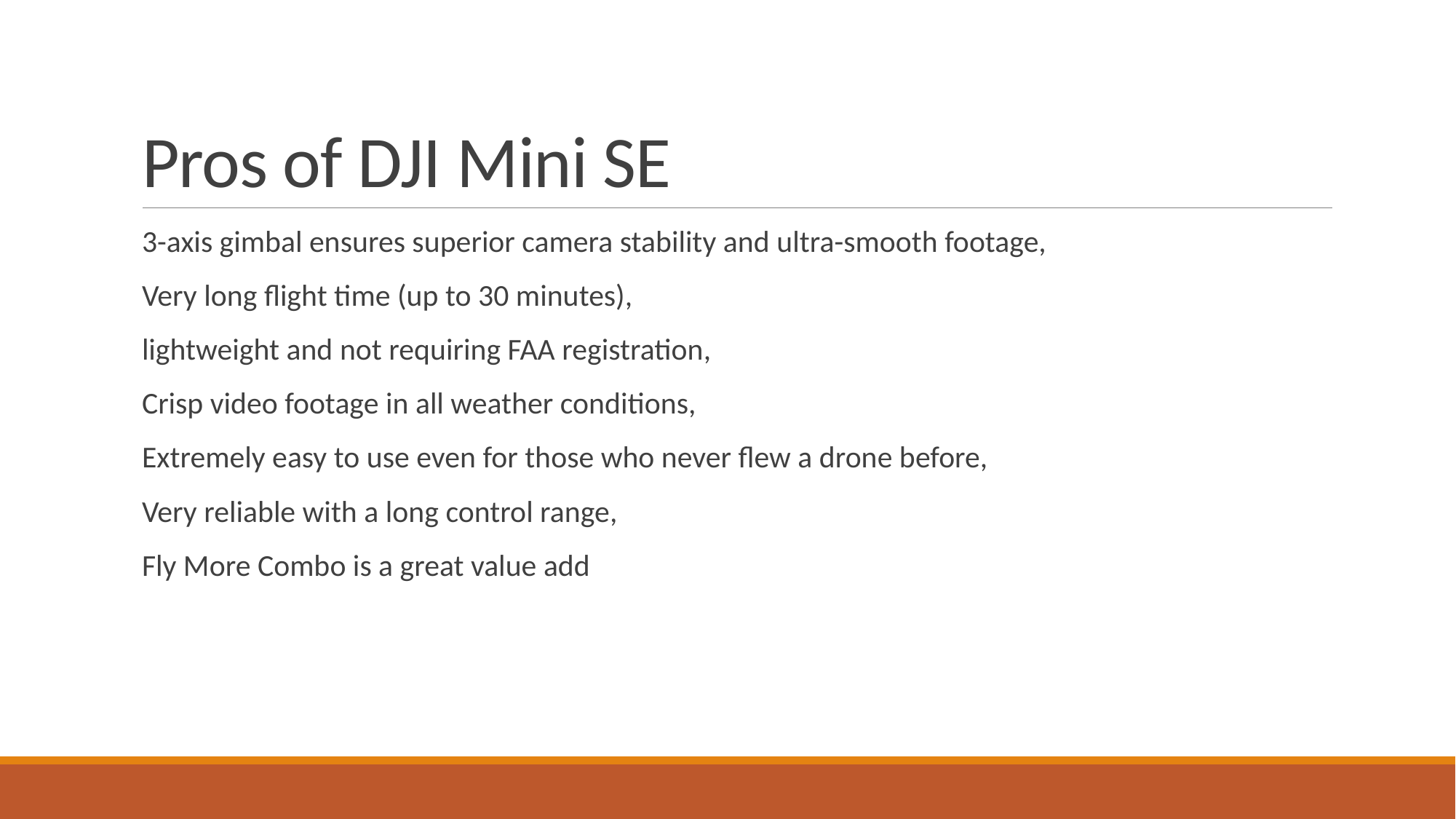

# Pros of DJI Mini SE
3-axis gimbal ensures superior camera stability and ultra-smooth footage,
Very long flight time (up to 30 minutes),
lightweight and not requiring FAA registration,
Crisp video footage in all weather conditions,
Extremely easy to use even for those who never flew a drone before,
Very reliable with a long control range,
Fly More Combo is a great value add